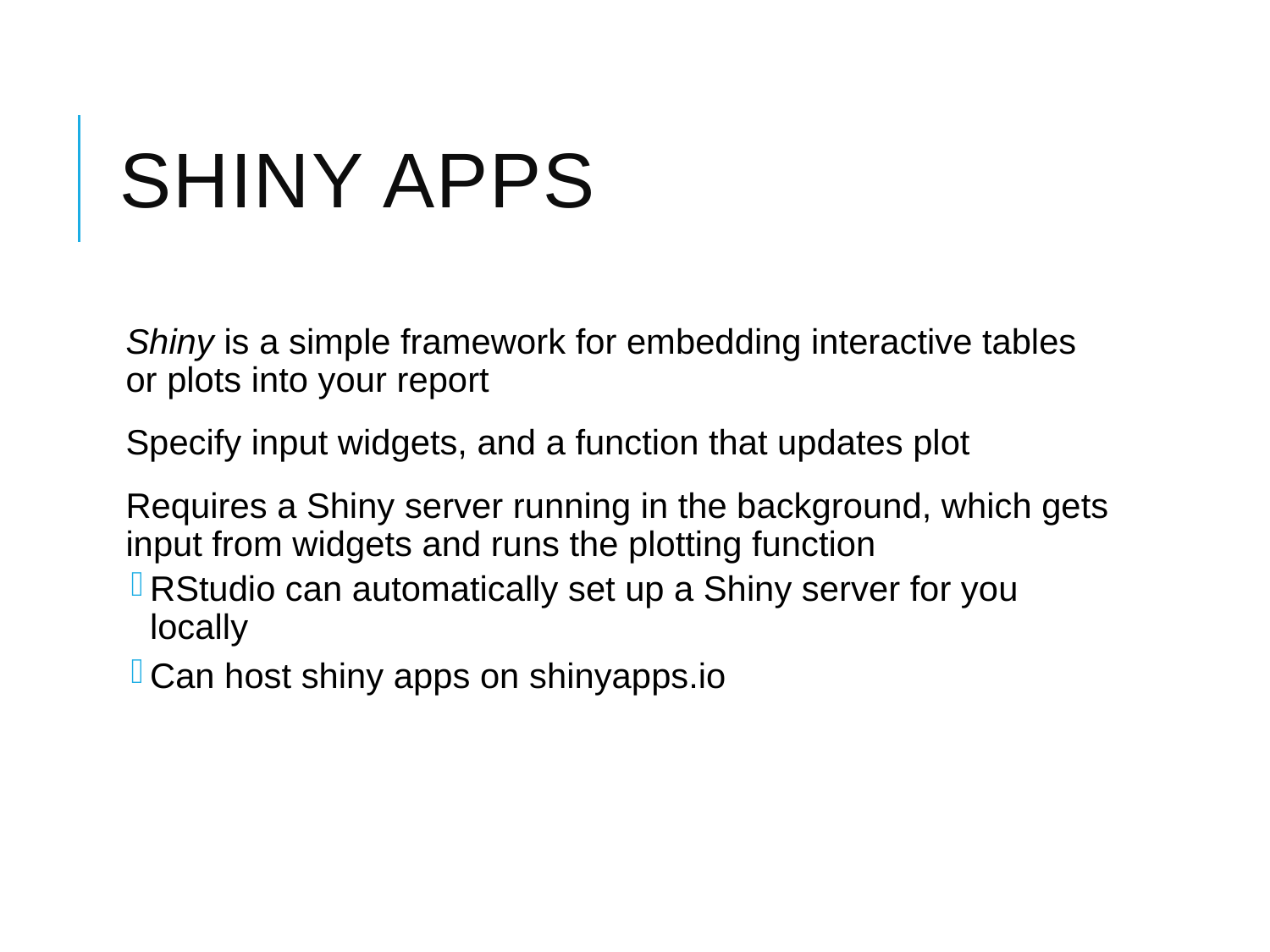

# Shiny APPS
Shiny is a simple framework for embedding interactive tables or plots into your report
Specify input widgets, and a function that updates plot
Requires a Shiny server running in the background, which gets input from widgets and runs the plotting function
RStudio can automatically set up a Shiny server for you locally
Can host shiny apps on shinyapps.io